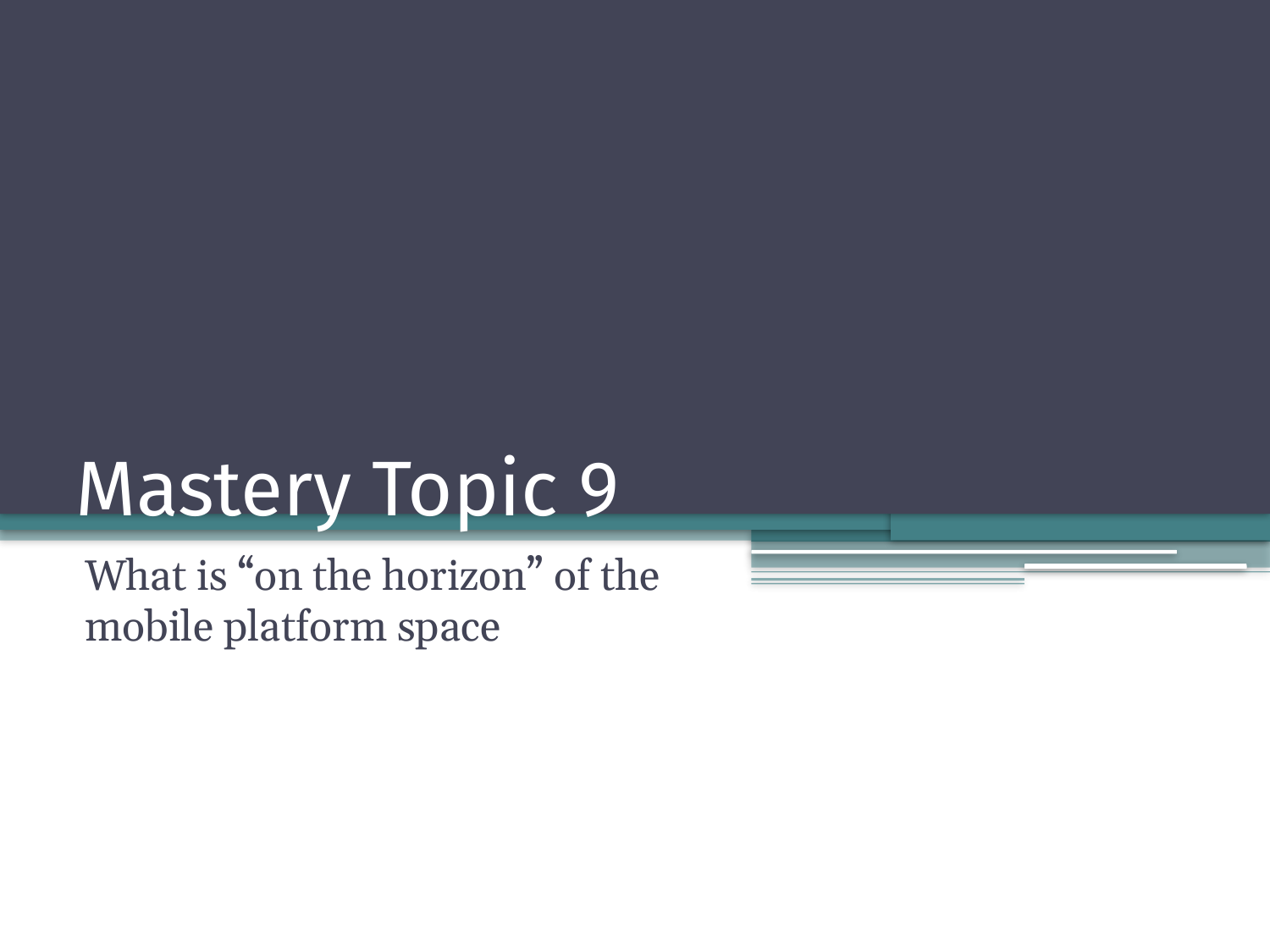

# Mastery Topic 9
What is “on the horizon” of the mobile platform space